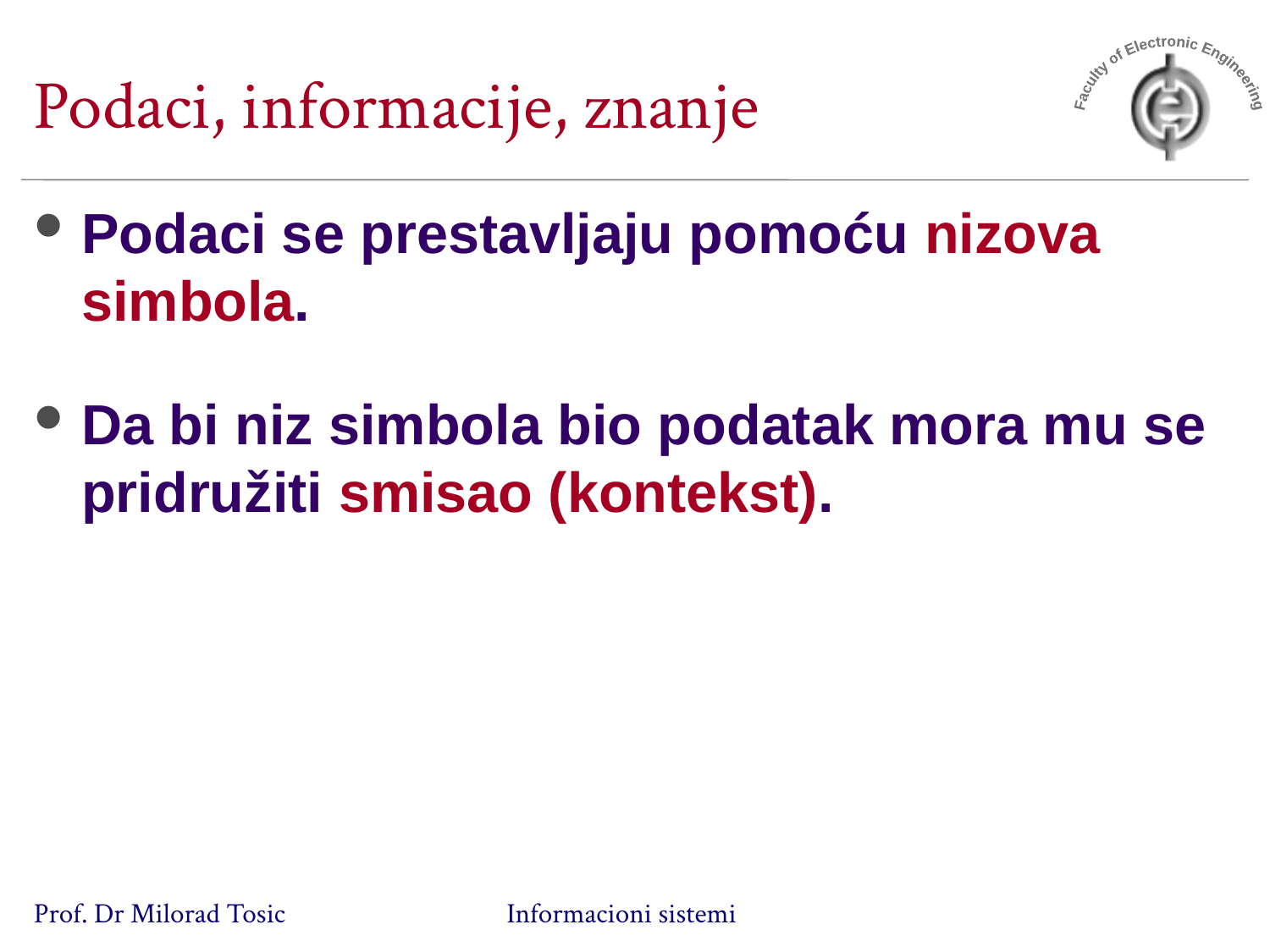

# Podaci, informacije, znanje
Podaci se prestavljaju pomoću nizova simbola.
Da bi niz simbola bio podatak mora mu se pridružiti smisao (kontekst).
Prof. Dr Milorad Tosic                                   Informacioni sistemi